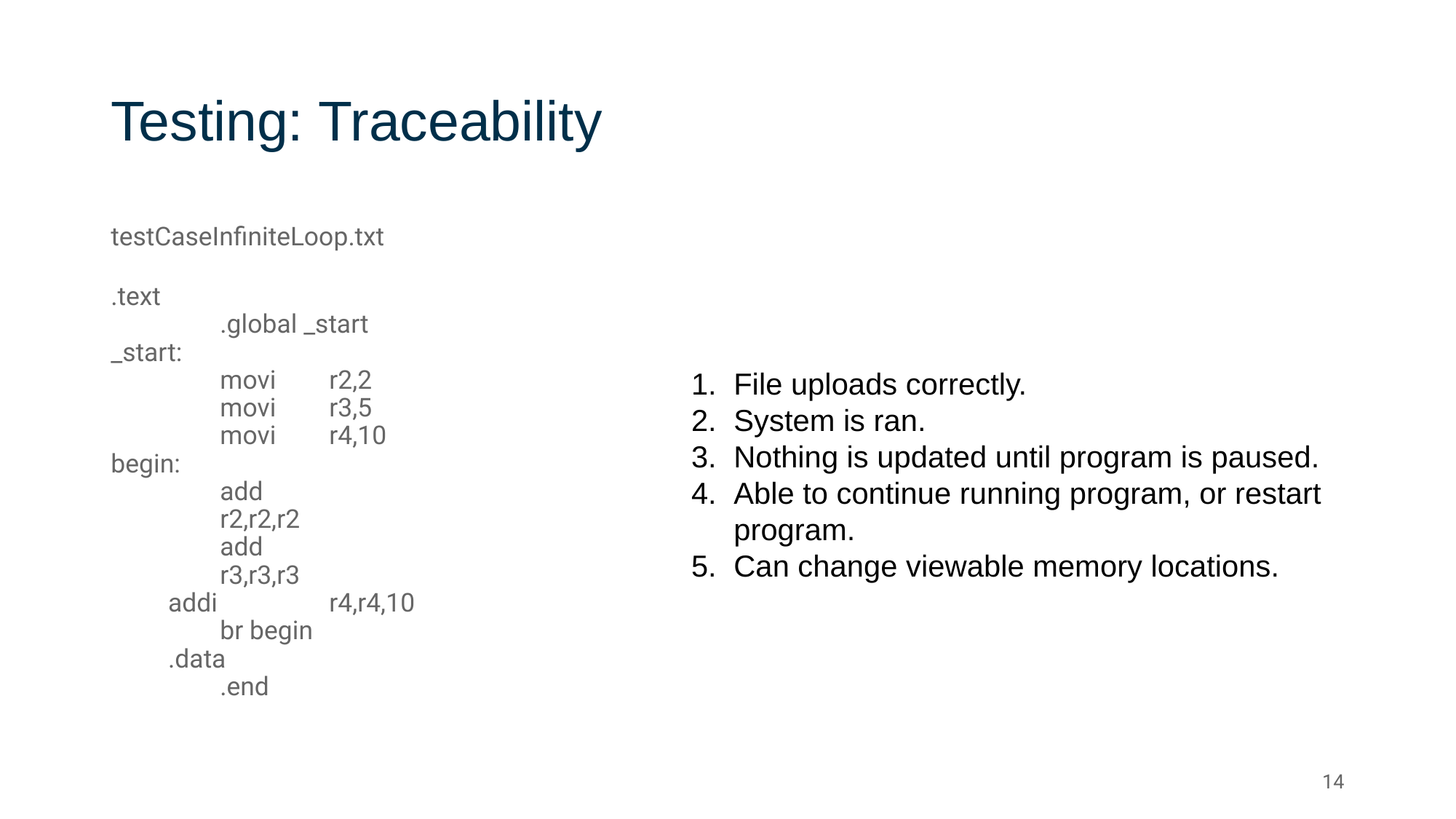

# Testing: Traceability
testCaseInfiniteLoop.txt
.text
	.global _start
_start:
	movi 	r2,2
	movi 	r3,5
	movi 	r4,10
begin:
	add 		r2,r2,r2
	add 		r3,r3,r3
         addi 	r4,r4,10
	br begin
         .data
	.end
File uploads correctly.
System is ran.
Nothing is updated until program is paused.
Able to continue running program, or restart program.
Can change viewable memory locations.

14